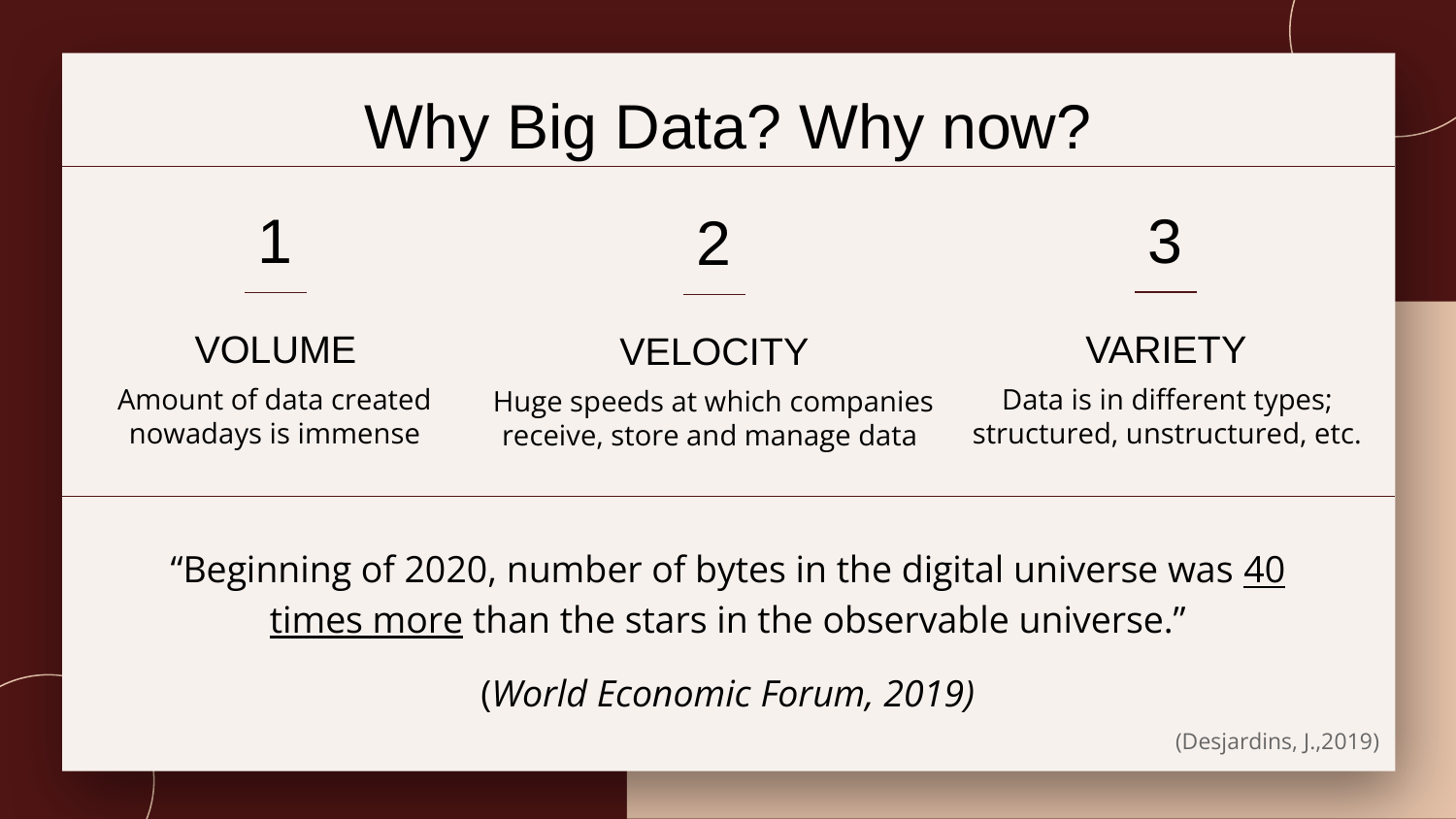

# Why Big Data? Why now?
3
1
2
VARIETY
VOLUME
VELOCITY
Amount of data created nowadays is immense
Data is in different types; structured, unstructured, etc.
Huge speeds at which companies receive, store and manage data
“Beginning of 2020, number of bytes in the digital universe was 40 times more than the stars in the observable universe.”
(World Economic Forum, 2019)
(Desjardins, J.,2019)